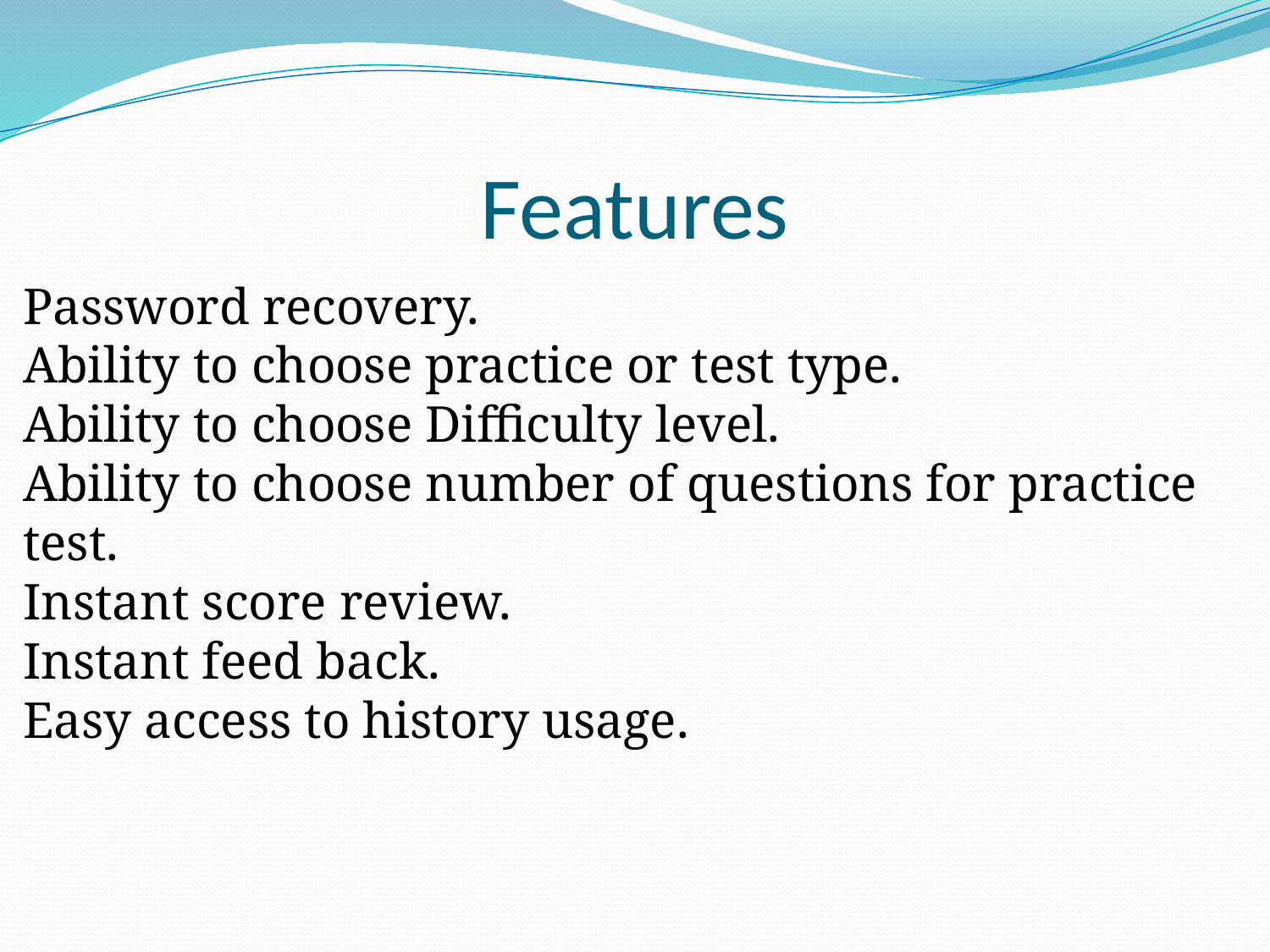

# Features
Password recovery.
Ability to choose practice or test type.
Ability to choose Difficulty level.
Ability to choose number of questions for practice test.
Instant score review.
Instant feed back.
Easy access to history usage.